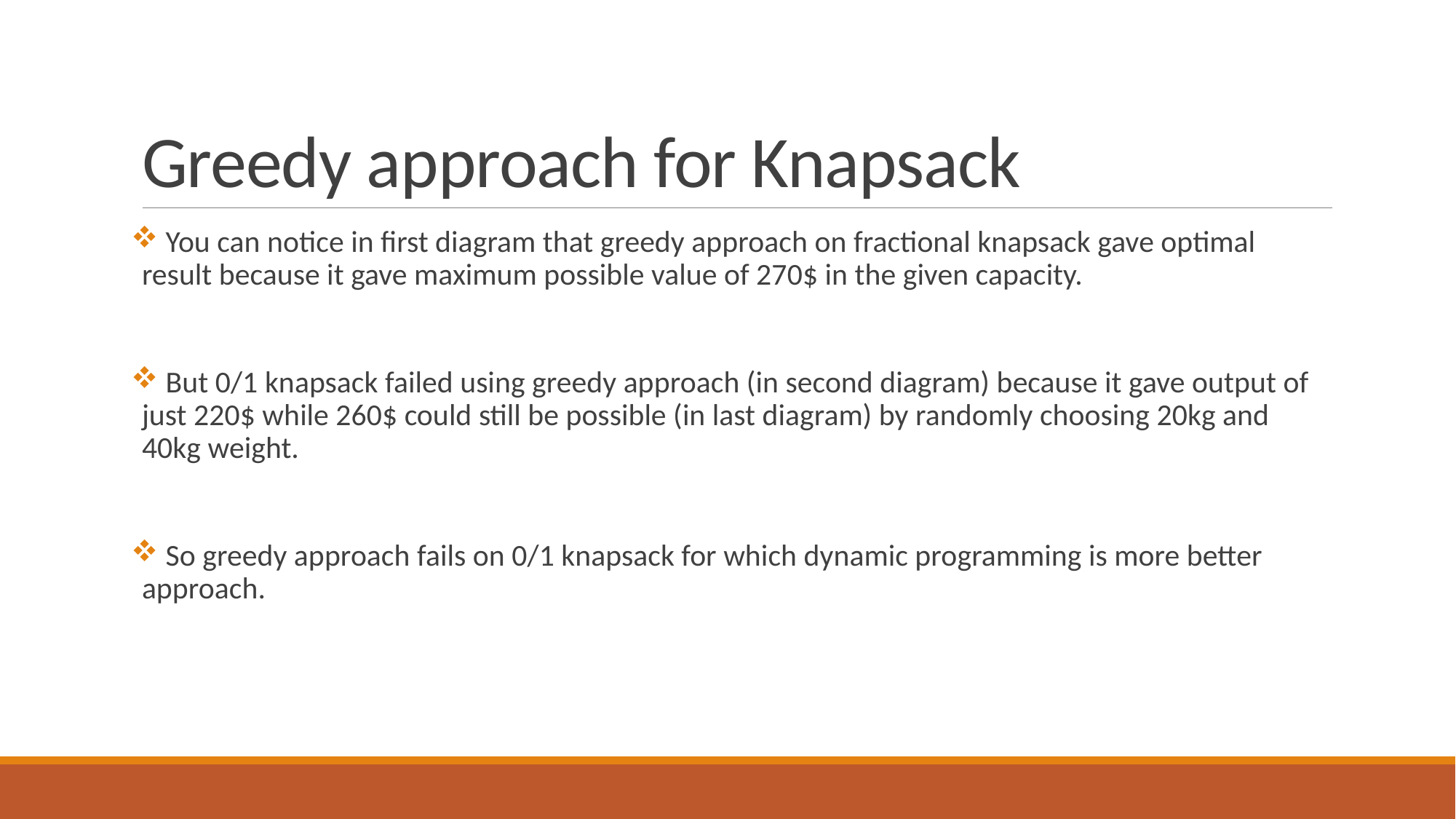

# Greedy approach for Knapsack
 You can notice in first diagram that greedy approach on fractional knapsack gave optimal result because it gave maximum possible value of 270$ in the given capacity.

 But 0/1 knapsack failed using greedy approach (in second diagram) because it gave output of just 220$ while 260$ could still be possible (in last diagram) by randomly choosing 20kg and 40kg weight.

 So greedy approach fails on 0/1 knapsack for which dynamic programming is more better approach.